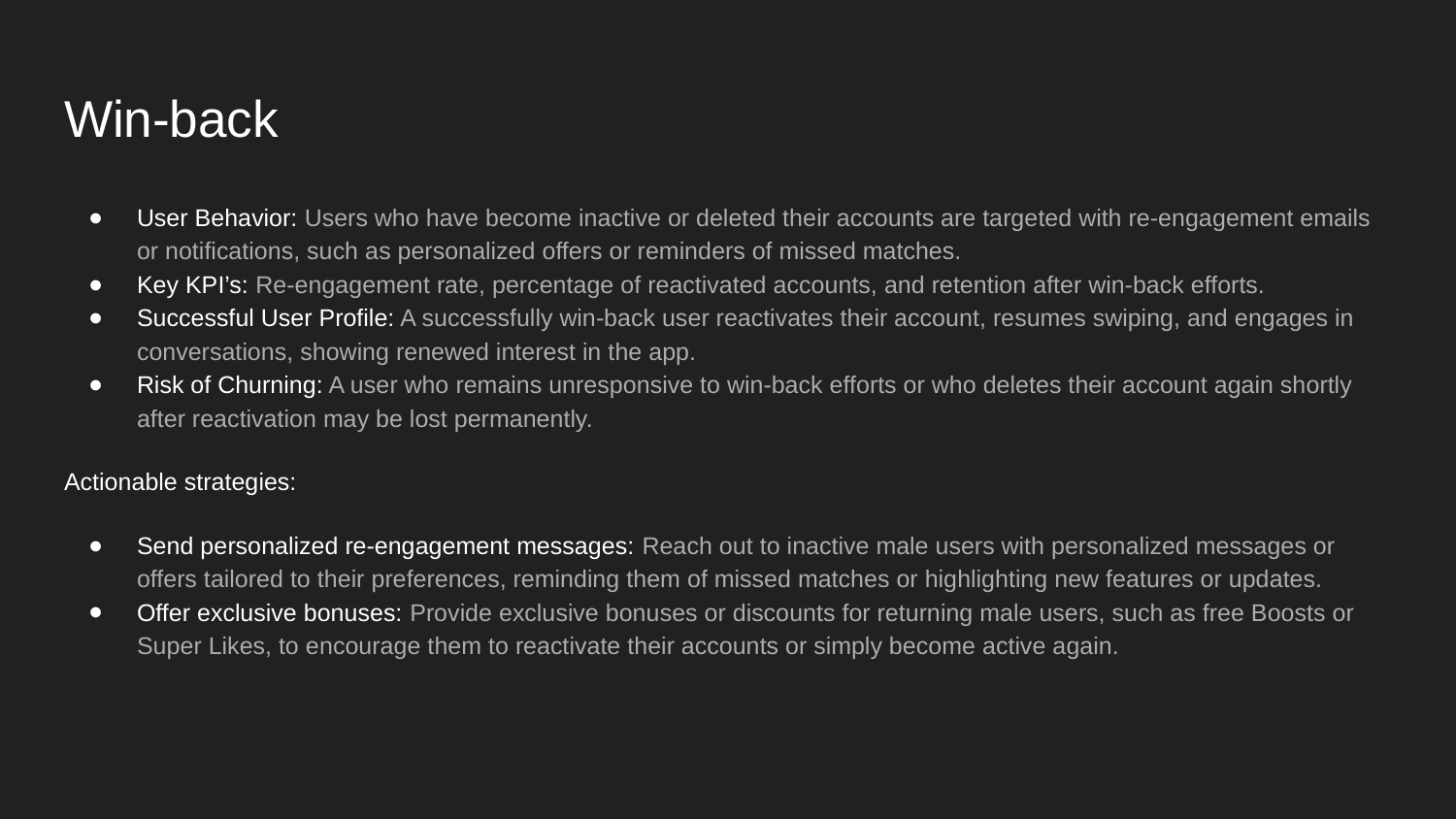

# Win-back
User Behavior: Users who have become inactive or deleted their accounts are targeted with re-engagement emails or notifications, such as personalized offers or reminders of missed matches.
Key KPI’s: Re-engagement rate, percentage of reactivated accounts, and retention after win-back efforts.
Successful User Profile: A successfully win-back user reactivates their account, resumes swiping, and engages in conversations, showing renewed interest in the app.
Risk of Churning: A user who remains unresponsive to win-back efforts or who deletes their account again shortly after reactivation may be lost permanently.
Actionable strategies:
Send personalized re-engagement messages: Reach out to inactive male users with personalized messages or offers tailored to their preferences, reminding them of missed matches or highlighting new features or updates.
Offer exclusive bonuses: Provide exclusive bonuses or discounts for returning male users, such as free Boosts or Super Likes, to encourage them to reactivate their accounts or simply become active again.